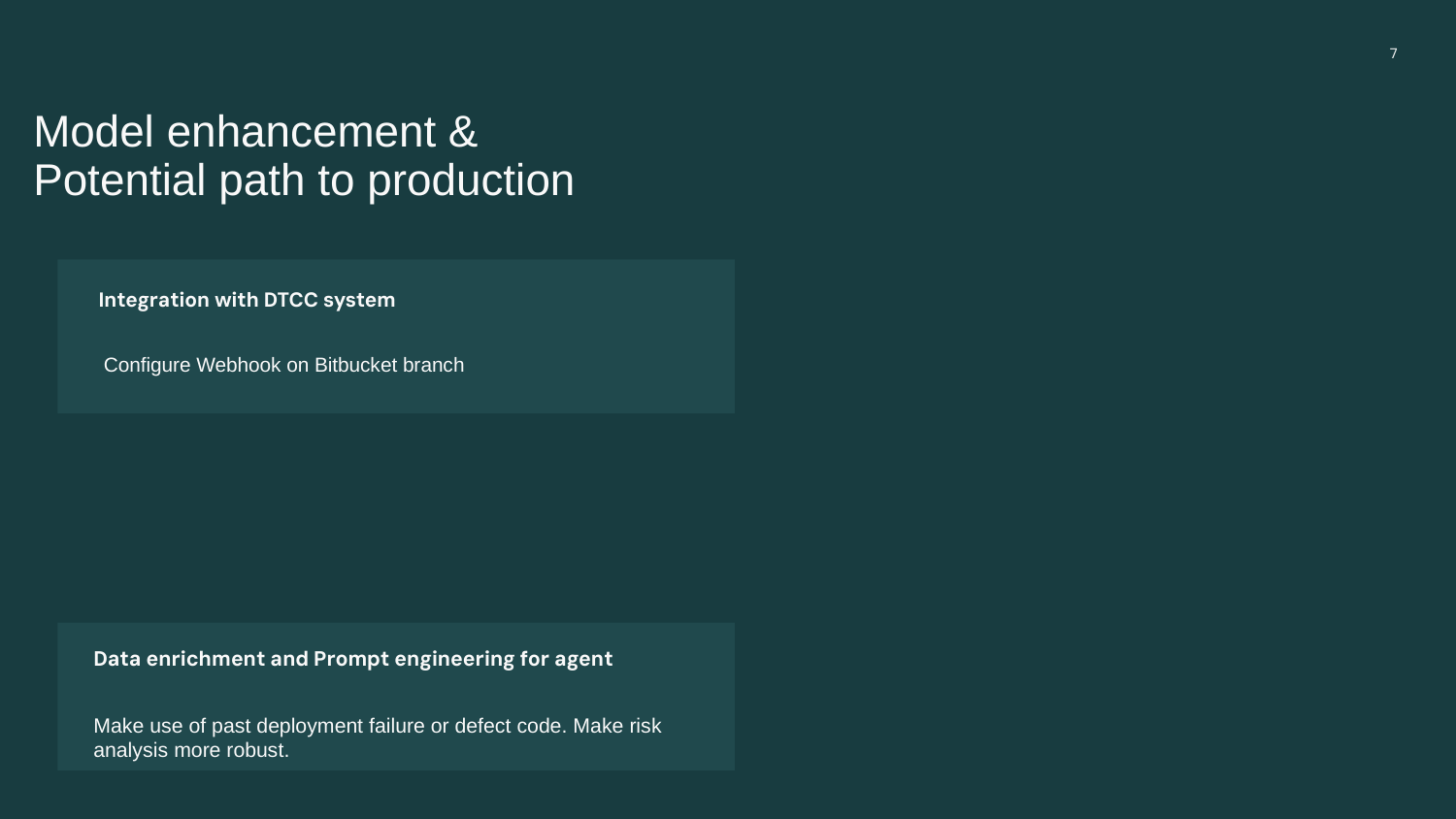

7
# Model enhancement &
Potential path to production

Integration with DTCC system
Configure Webhook on Bitbucket branch

Data enrichment and Prompt engineering for agent
Make use of past deployment failure or defect code. Make risk analysis more robust.